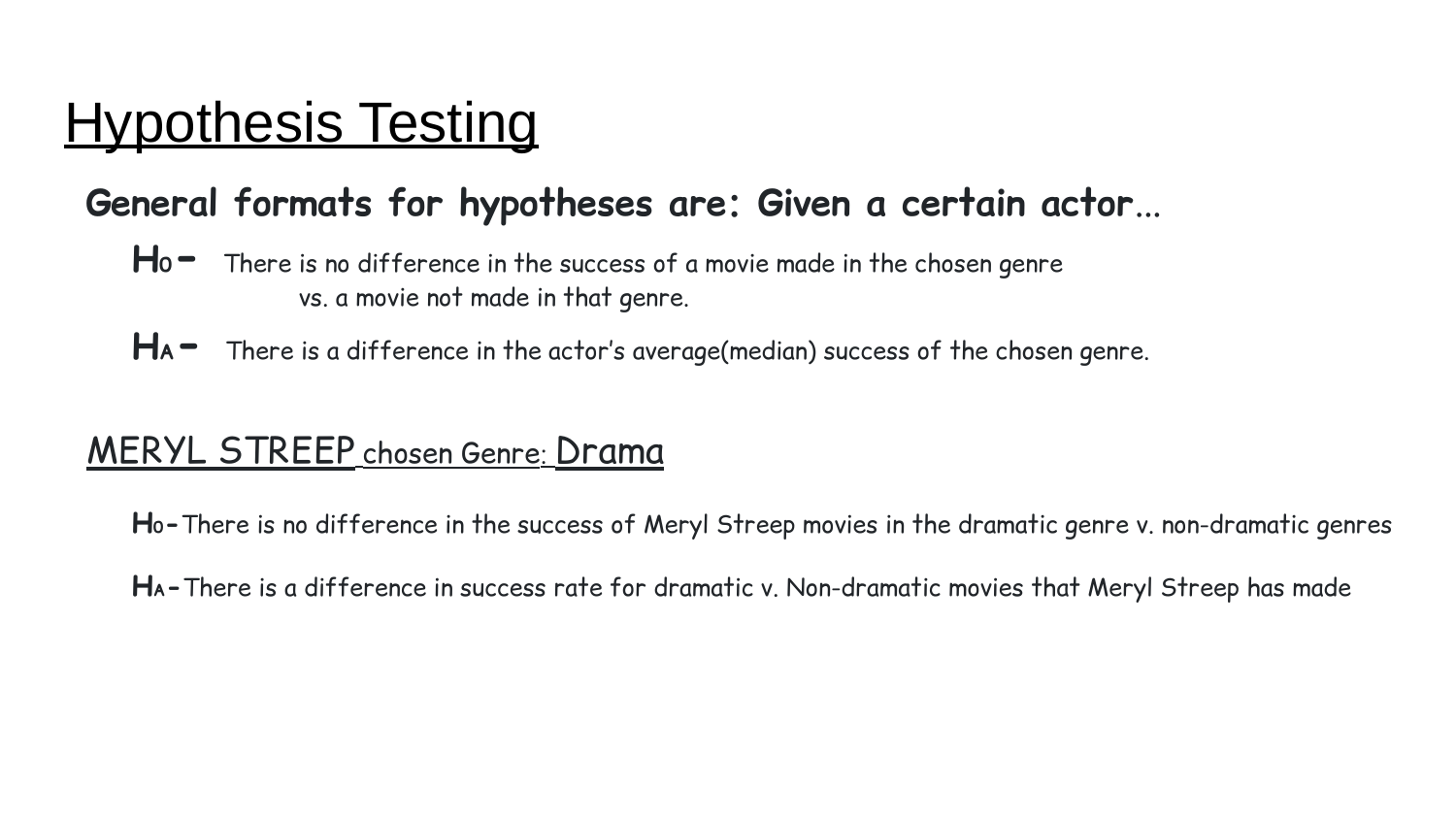

# Hypothesis Testing

General formats for hypotheses are: Given a certain actor...
H0- There is no difference in the success of a movie made in the chosen genre                                                       vs. a movie not made in that genre.
HA- There is a difference in the actor’s average(median) success of the chosen genre.

MERYL STREEP chosen Genre: Drama

H0-There is no difference in the success of Meryl Streep movies in the dramatic genre v. non-dramatic genres

HA-There is a difference in success rate for dramatic v. Non-dramatic movies that Meryl Streep has made